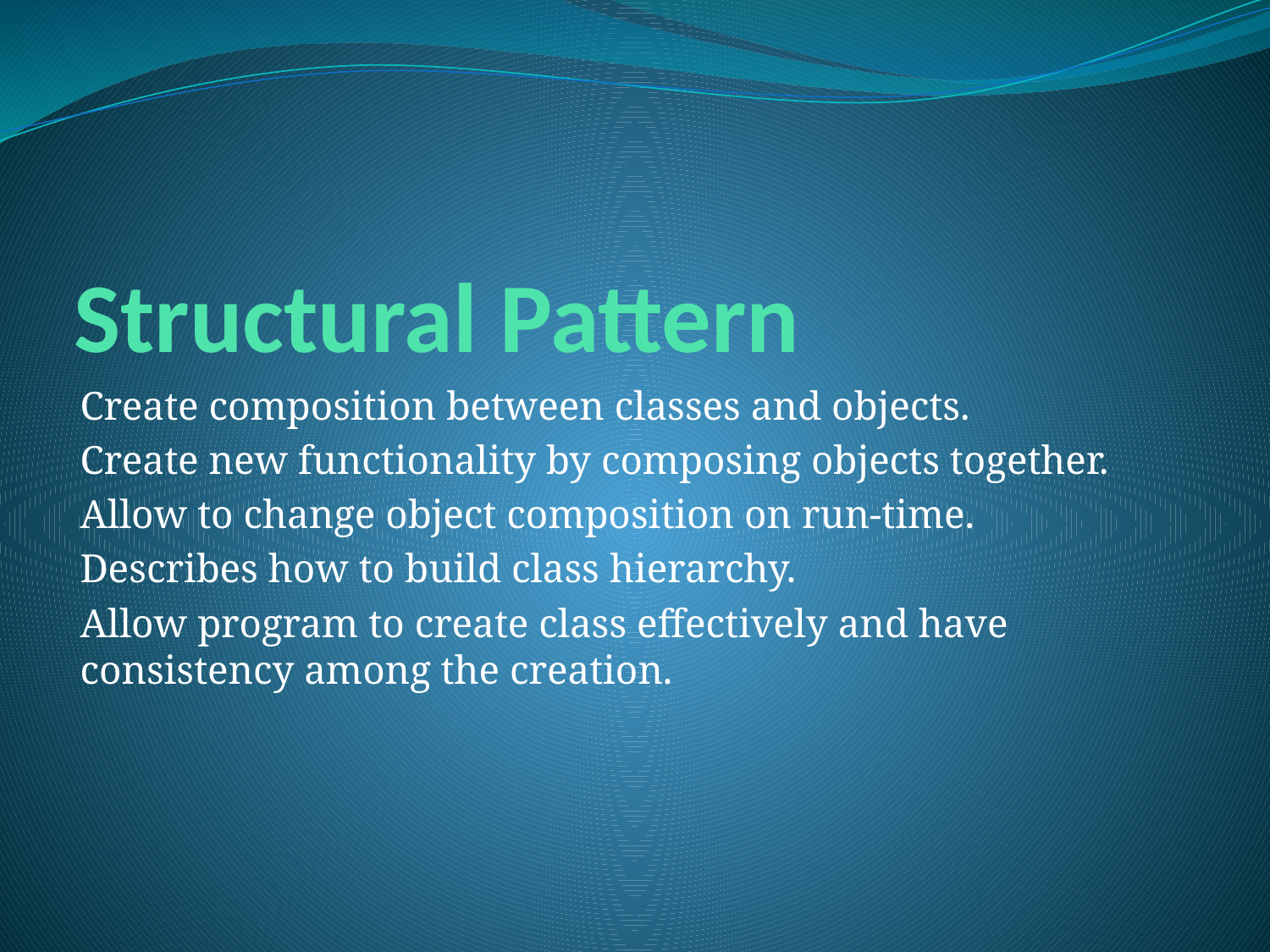

# Structural Pattern
Create composition between classes and objects.
Create new functionality by composing objects together.
Allow to change object composition on run-time.
Describes how to build class hierarchy.
Allow program to create class effectively and have consistency among the creation.